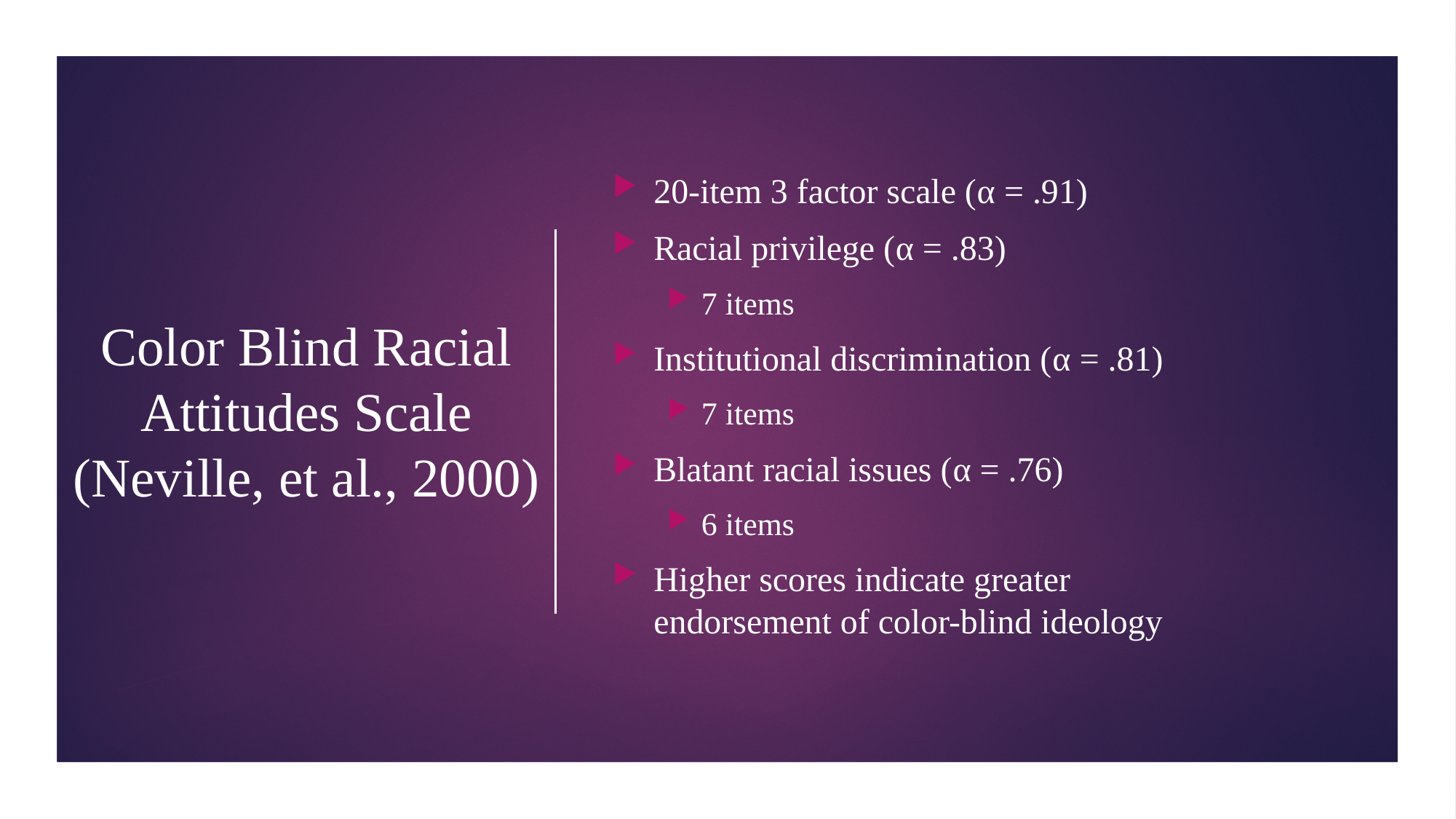

20-item 3 factor scale (α = .91)
Racial privilege (α = .83)
7 items
Institutional discrimination (α = .81)
7 items
Blatant racial issues (α = .76)
6 items
Higher scores indicate greater endorsement of color-blind ideology
# Color Blind Racial Attitudes Scale (Neville, et al., 2000)